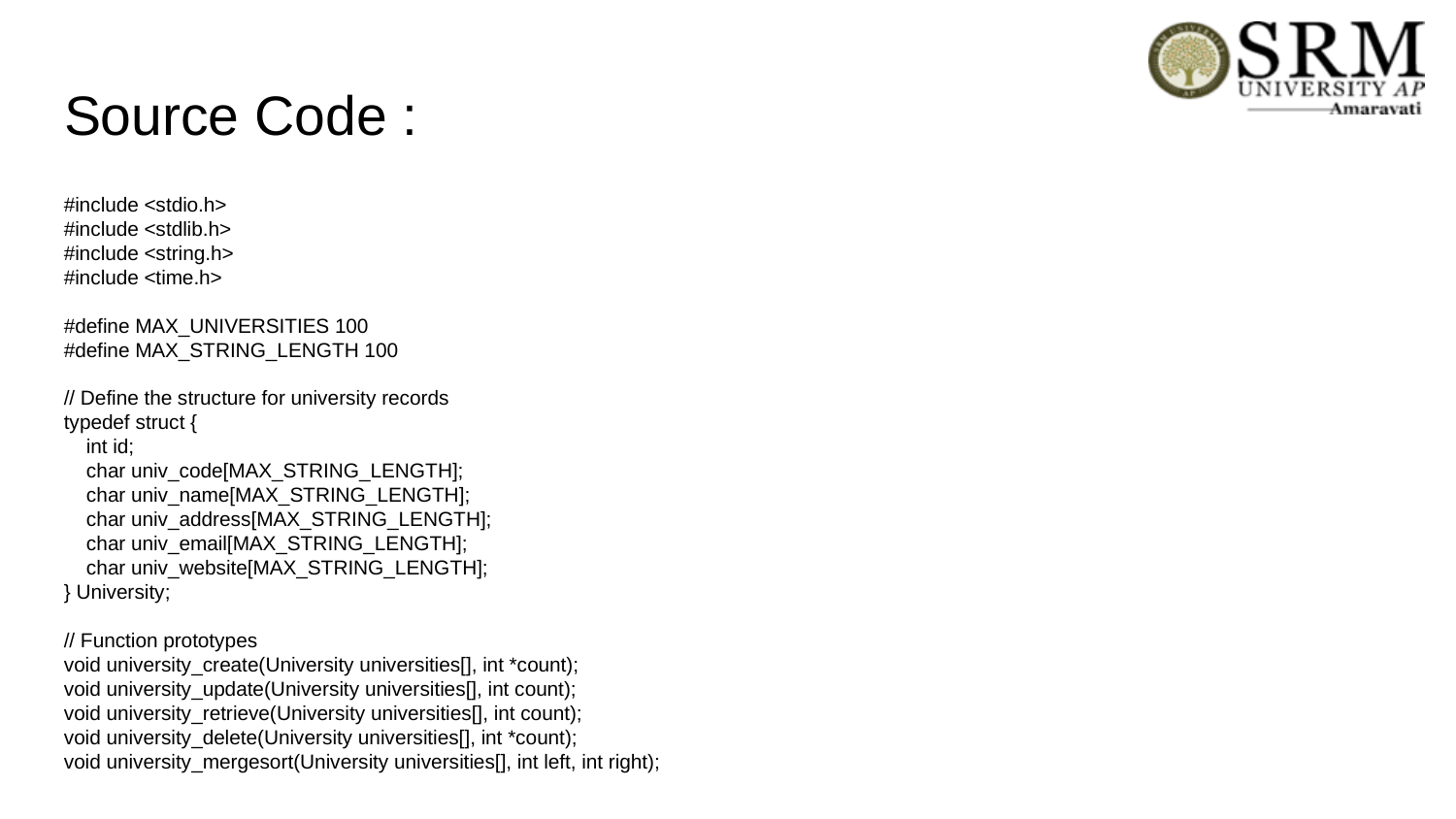

# Source Code :

#include <stdio.h>
#include <stdlib.h>
#include <string.h>
#include <time.h>

#define MAX_UNIVERSITIES 100
#define MAX_STRING_LENGTH 100

// Define the structure for university records
typedef struct {
    int id;
    char univ_code[MAX_STRING_LENGTH];
    char univ_name[MAX_STRING_LENGTH];
    char univ_address[MAX_STRING_LENGTH];
    char univ_email[MAX_STRING_LENGTH];
    char univ_website[MAX_STRING_LENGTH];
} University;

// Function prototypes
void university_create(University universities[], int *count);
void university_update(University universities[], int count);
void university_retrieve(University universities[], int count);
void university_delete(University universities[], int *count);
void university_mergesort(University universities[], int left, int right);